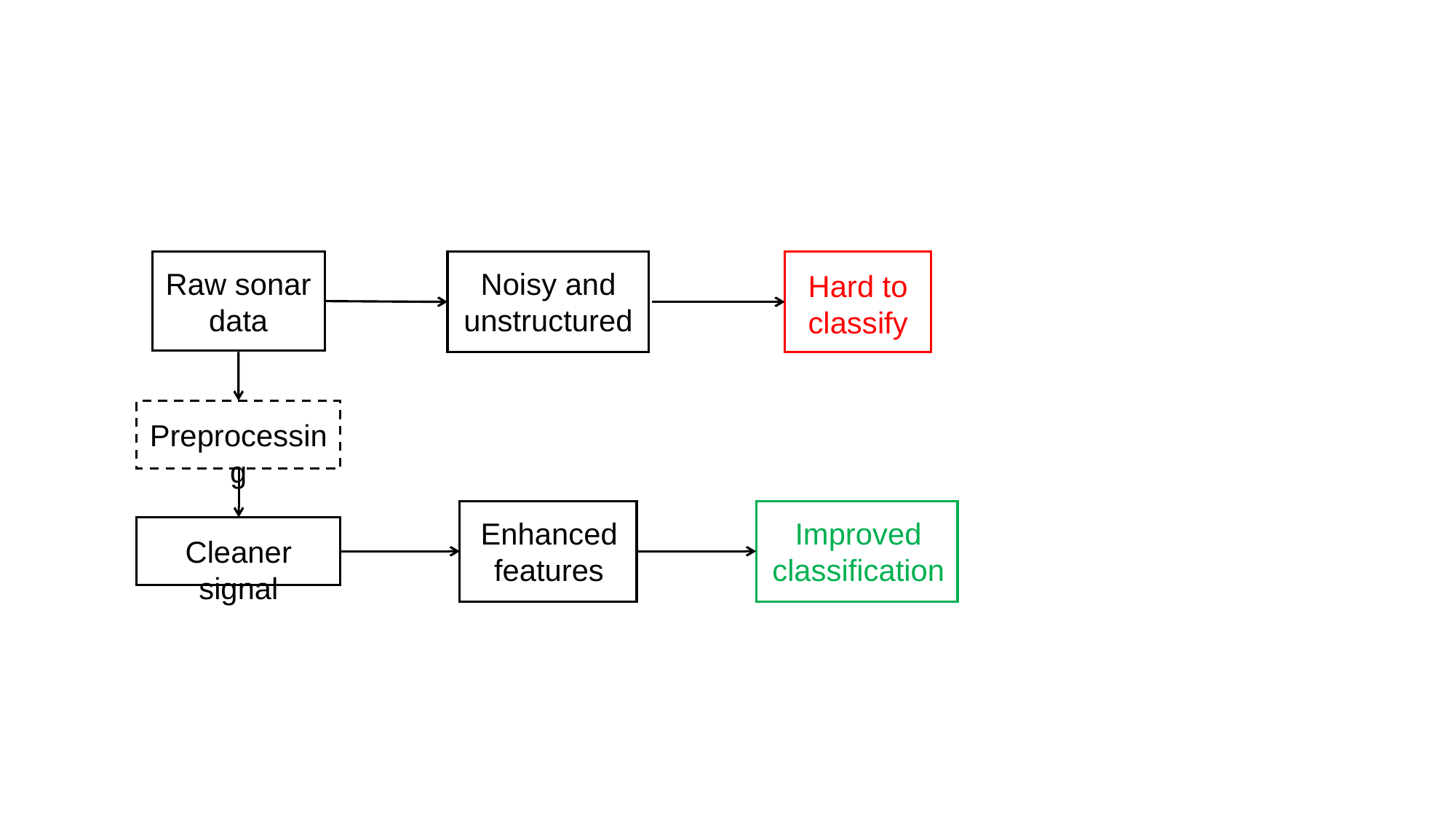

Raw sonar data
Noisy and unstructured
Hard to classify

Preprocessing

Enhanced features
Improved classification

Cleaner signal